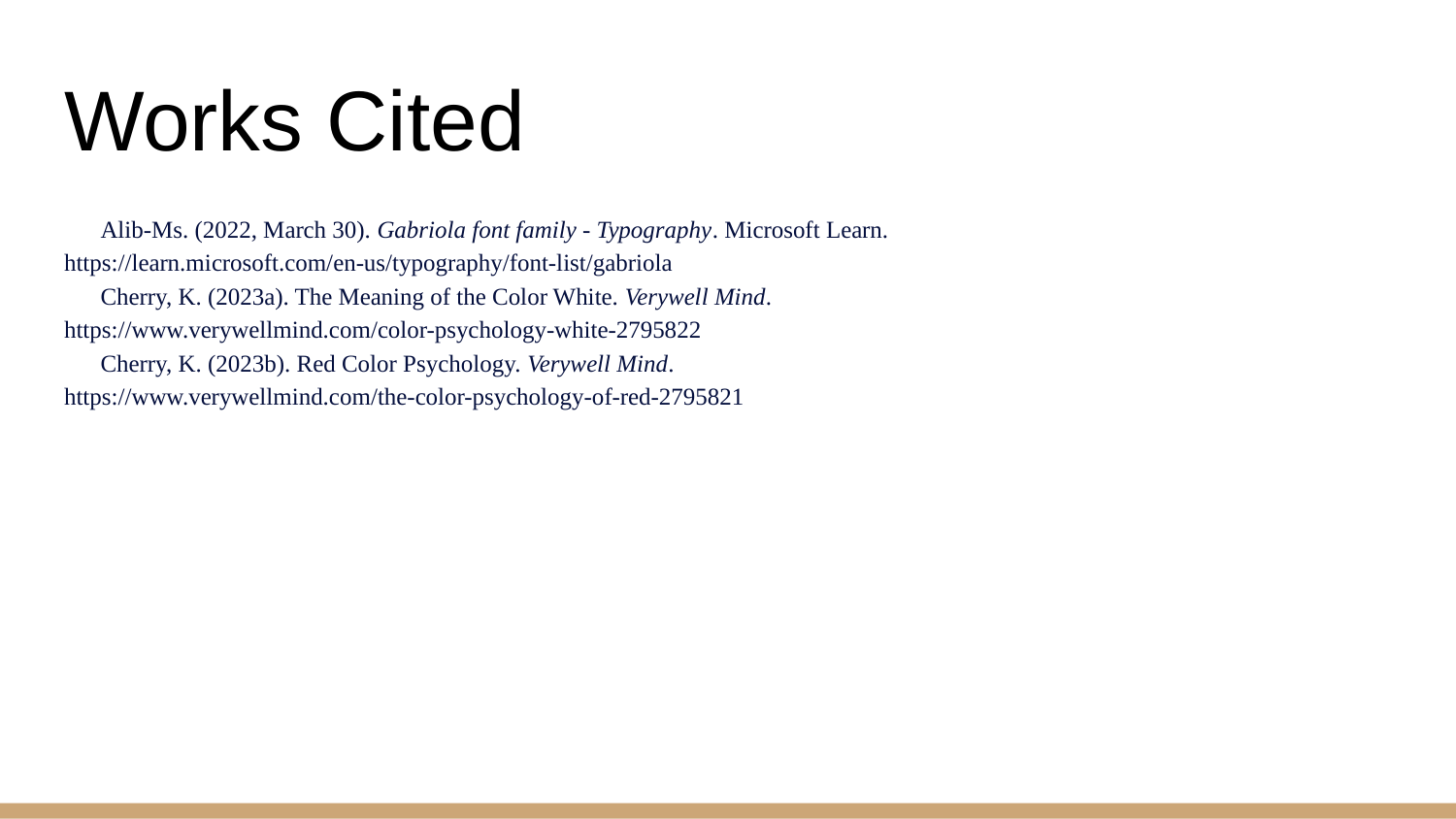

# Works Cited
Alib-Ms. (2022, March 30). Gabriola font family - Typography. Microsoft Learn.
https://learn.microsoft.com/en-us/typography/font-list/gabriola
Cherry, K. (2023a). The Meaning of the Color White. Verywell Mind.
https://www.verywellmind.com/color-psychology-white-2795822
Cherry, K. (2023b). Red Color Psychology. Verywell Mind.
https://www.verywellmind.com/the-color-psychology-of-red-2795821